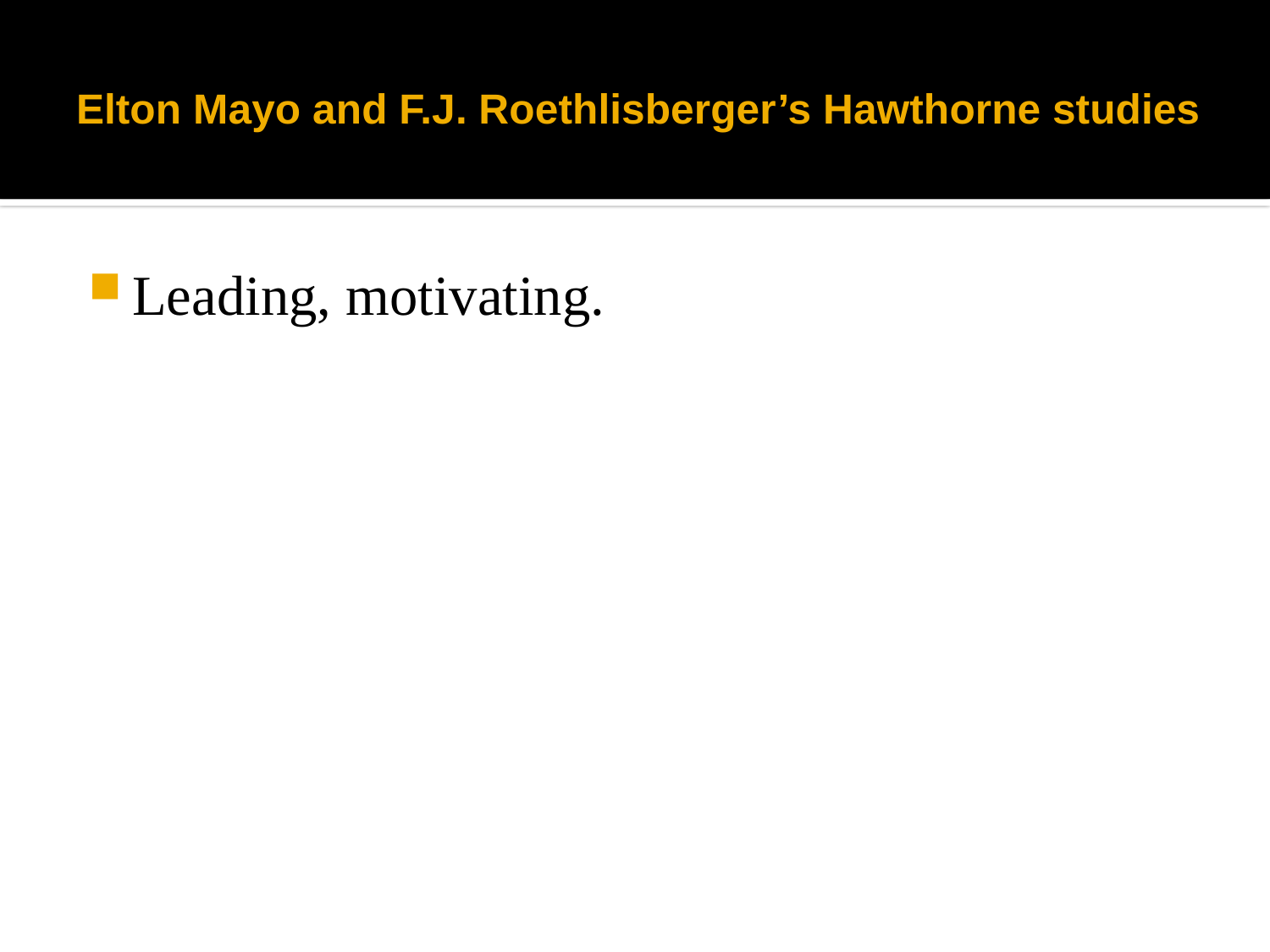

# Elton Mayo and F.J. Roethlisberger’s Hawthorne studies
Leading, motivating.